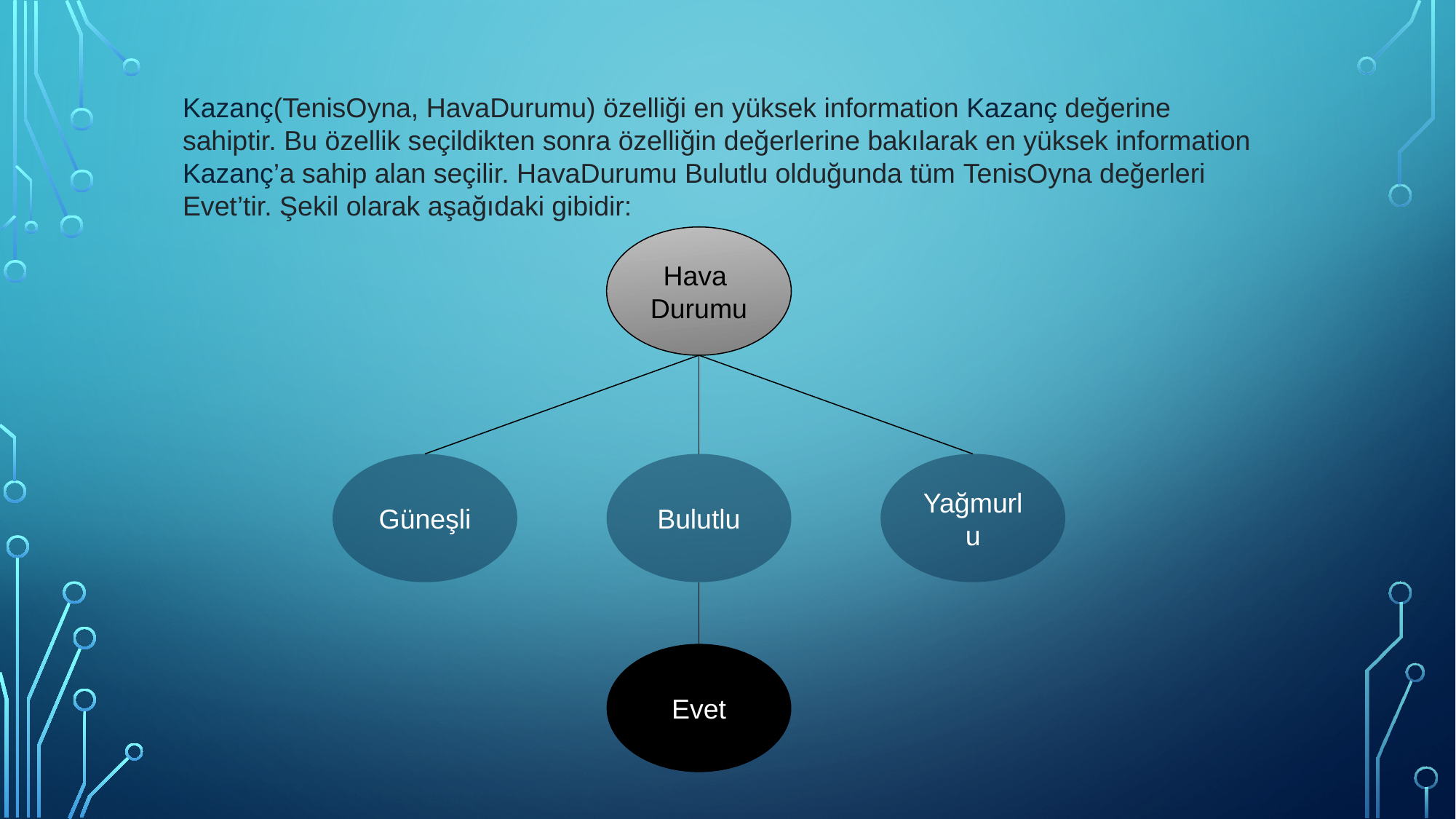

Kazanç(TenisOyna, HavaDurumu) özelliği en yüksek information Kazanç değerine sahiptir. Bu özellik seçildikten sonra özelliğin değerlerine bakılarak en yüksek information Kazanç’a sahip alan seçilir. HavaDurumu Bulutlu olduğunda tüm TenisOyna değerleri Evet’tir. Şekil olarak aşağıdaki gibidir:
Hava
Durumu
Bulutlu
Yağmurlu
Güneşli
Evet